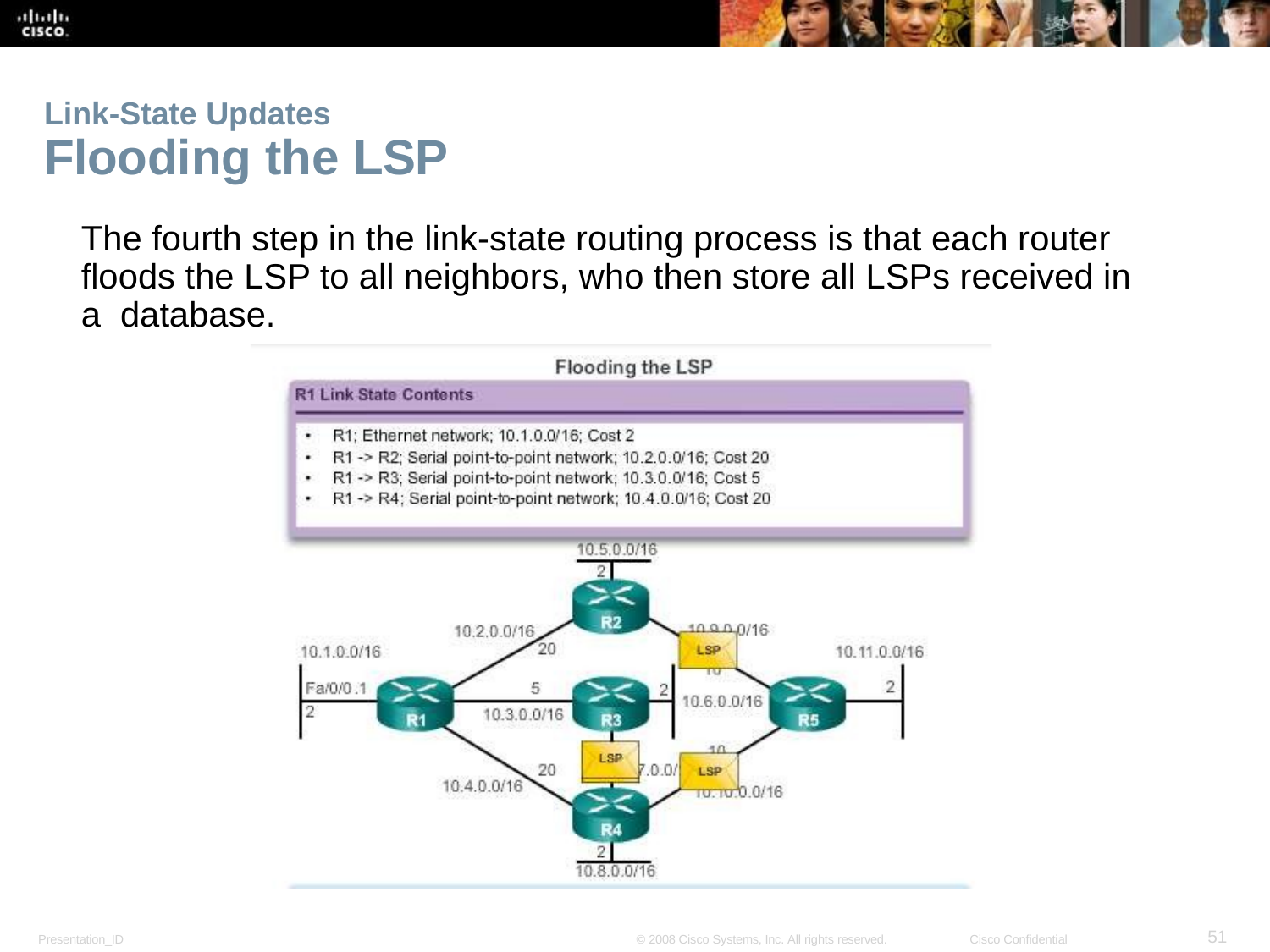

Link-State Updates
Flooding the LSP
The fourth step in the link-state routing process is that each router  floods the LSP to all neighbors, who then store all LSPs received in a  database.

51
Presentation_ID
© 2008 Cisco Systems, Inc. All rights reserved.
Cisco Confidential